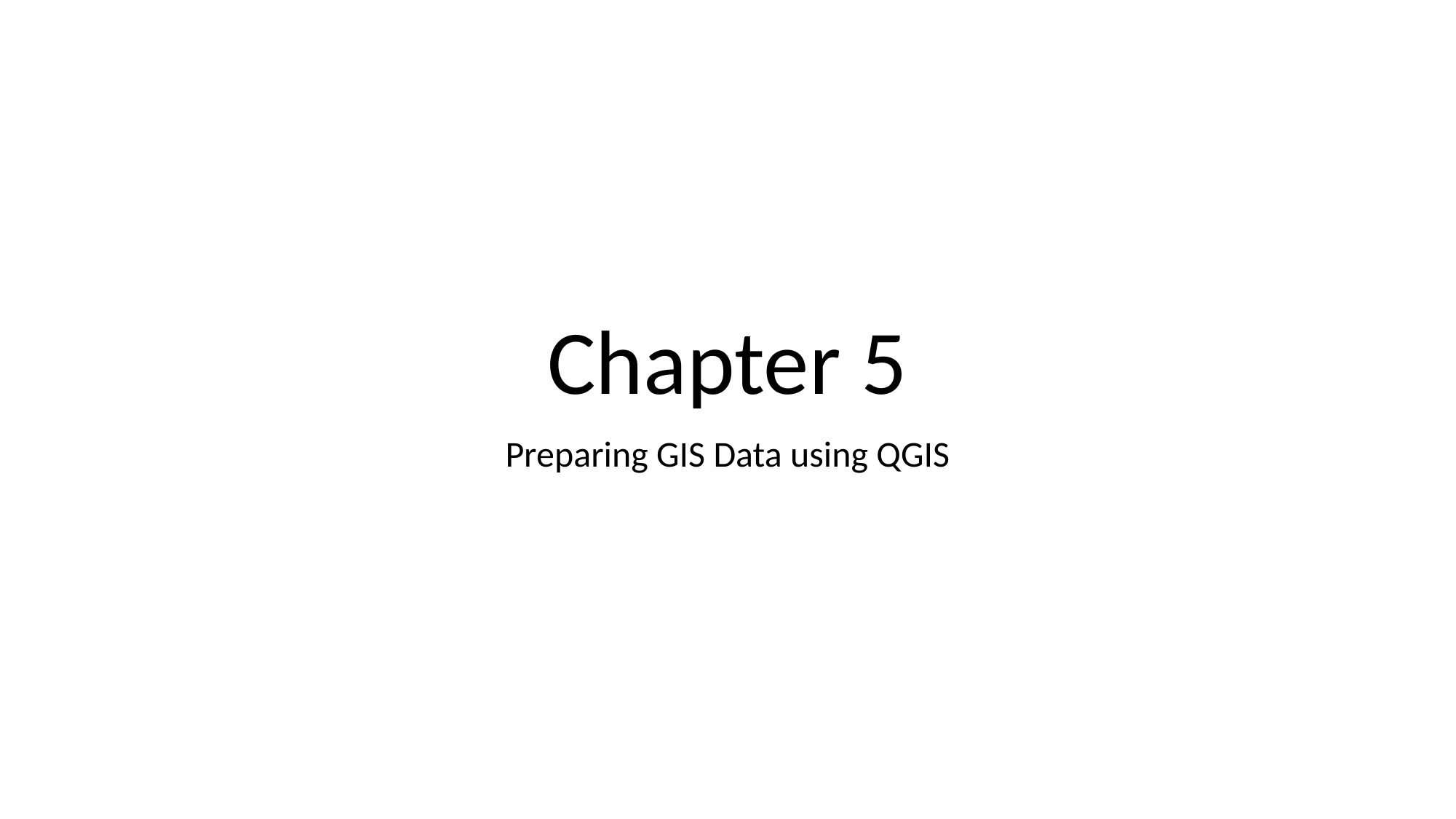

# Chapter 5
Preparing GIS Data using QGIS